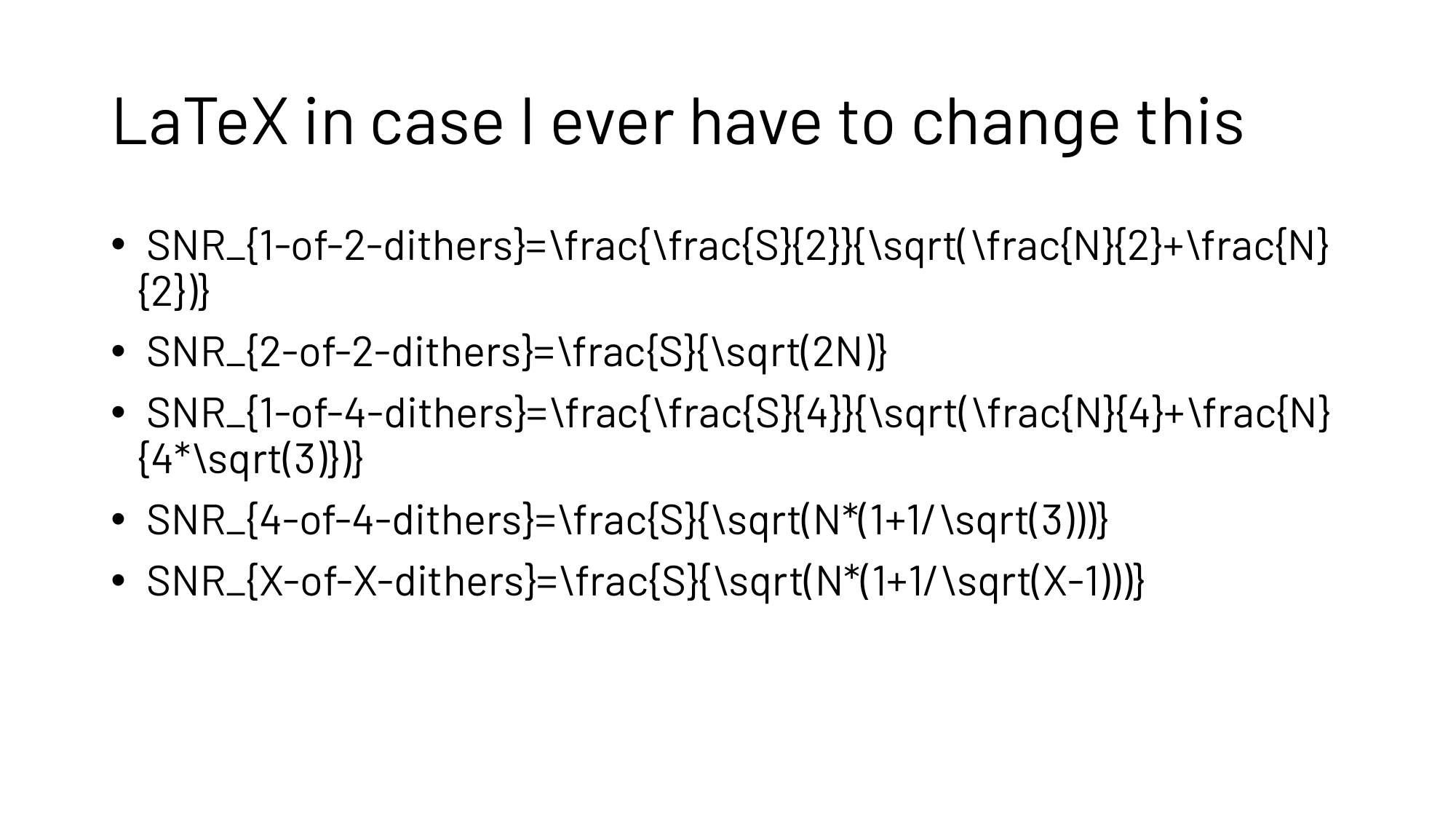

# LaTeX in case I ever have to change this
 SNR_{1-of-2-dithers}=\frac{\frac{S}{2}}{\sqrt(\frac{N}{2}+\frac{N}{2})}
 SNR_{2-of-2-dithers}=\frac{S}{\sqrt(2N)}
 SNR_{1-of-4-dithers}=\frac{\frac{S}{4}}{\sqrt(\frac{N}{4}+\frac{N}{4*\sqrt(3)})}
 SNR_{4-of-4-dithers}=\frac{S}{\sqrt(N*(1+1/\sqrt(3)))}
 SNR_{X-of-X-dithers}=\frac{S}{\sqrt(N*(1+1/\sqrt(X-1)))}